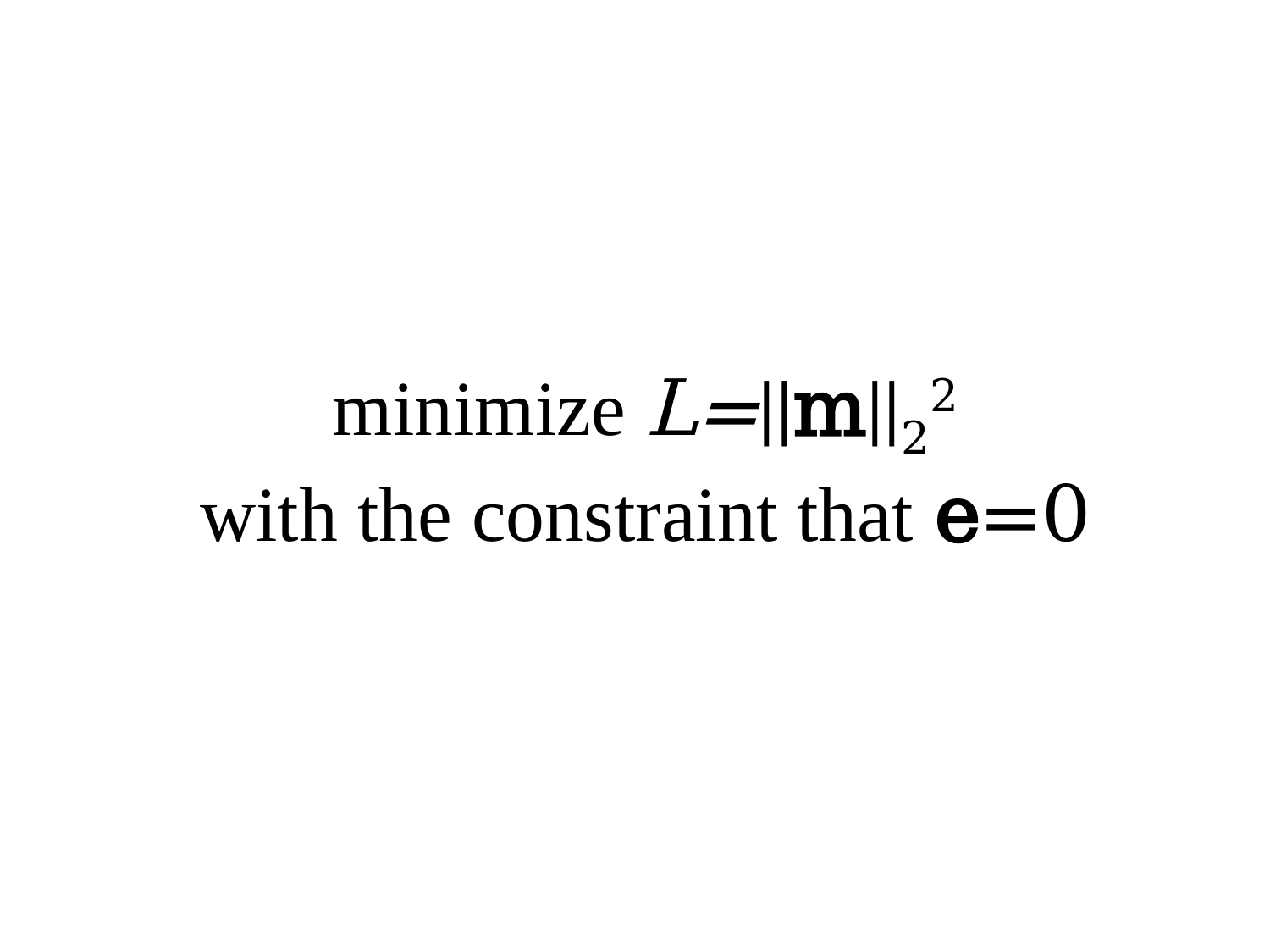

# minimize L=||m||22 with the constraint that e=0